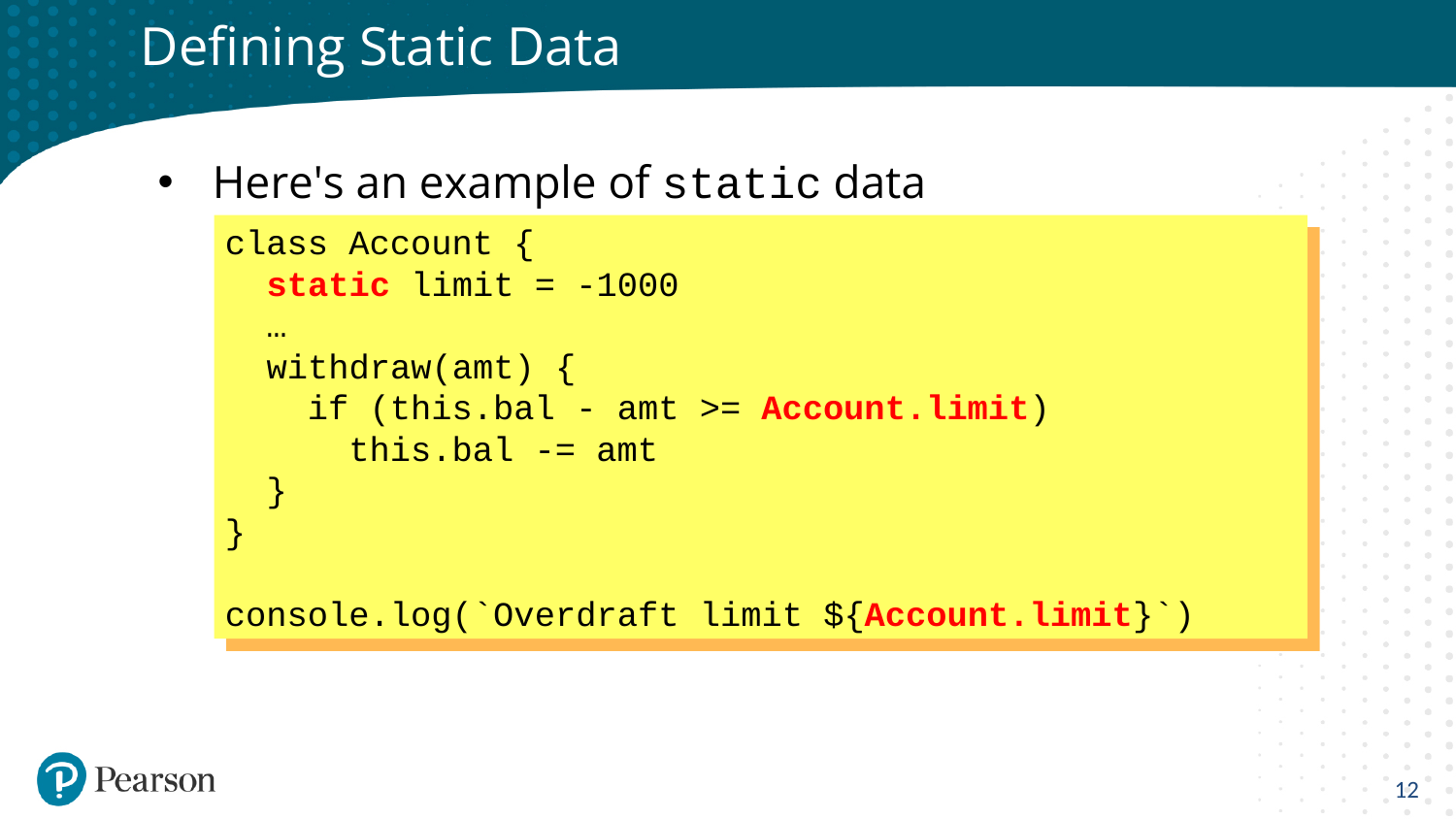

# Defining Static Data
Here's an example of static data
class Account {
  static limit = -1000
  …
  withdraw(amt) {
    if (this.bal - amt >= Account.limit)
      this.bal -= amt
  }
}

console.log(`Overdraft limit ${Account.limit}`)
12